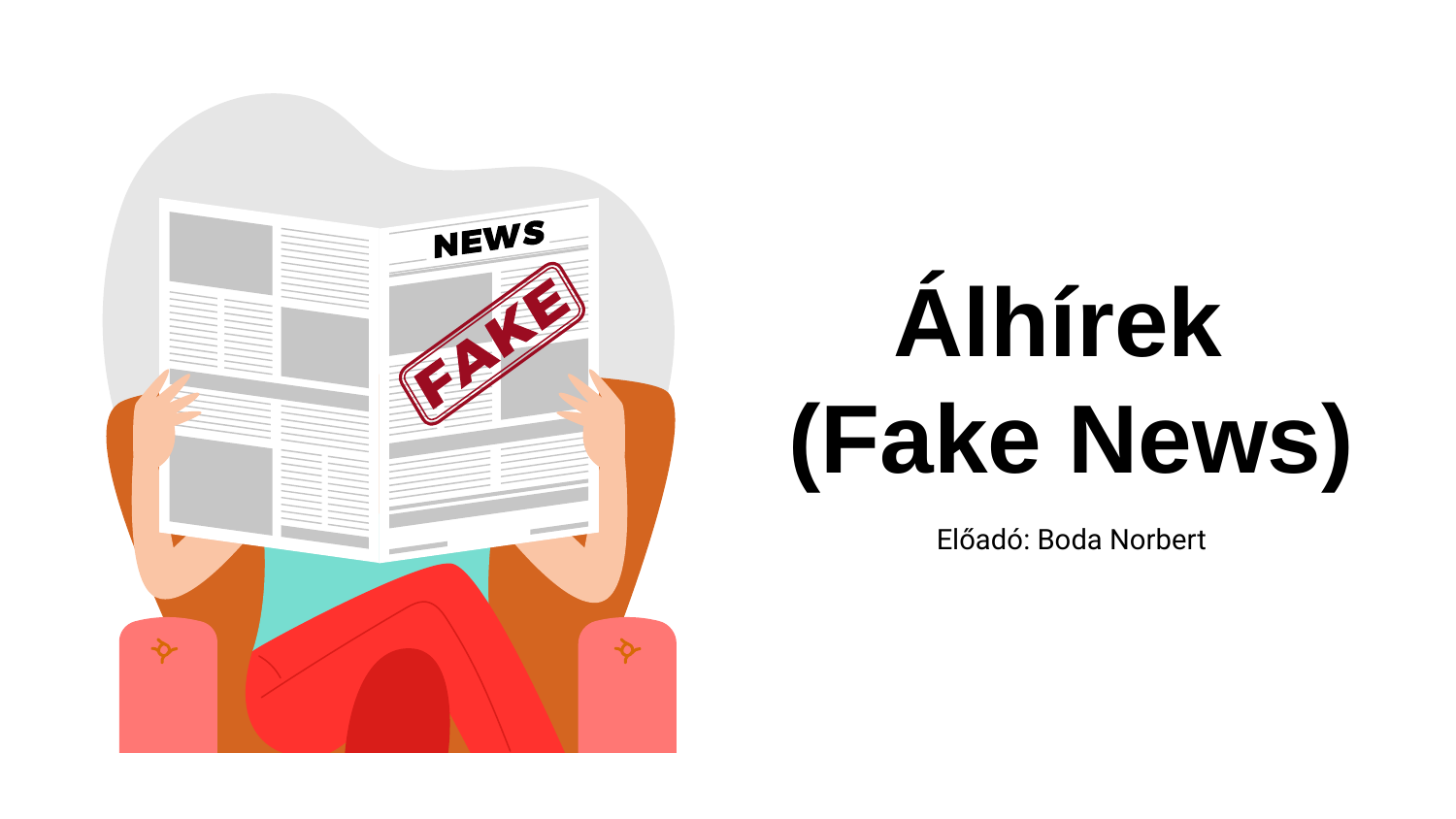

# Álhírek (Fake News)
Előadó: Boda Norbert